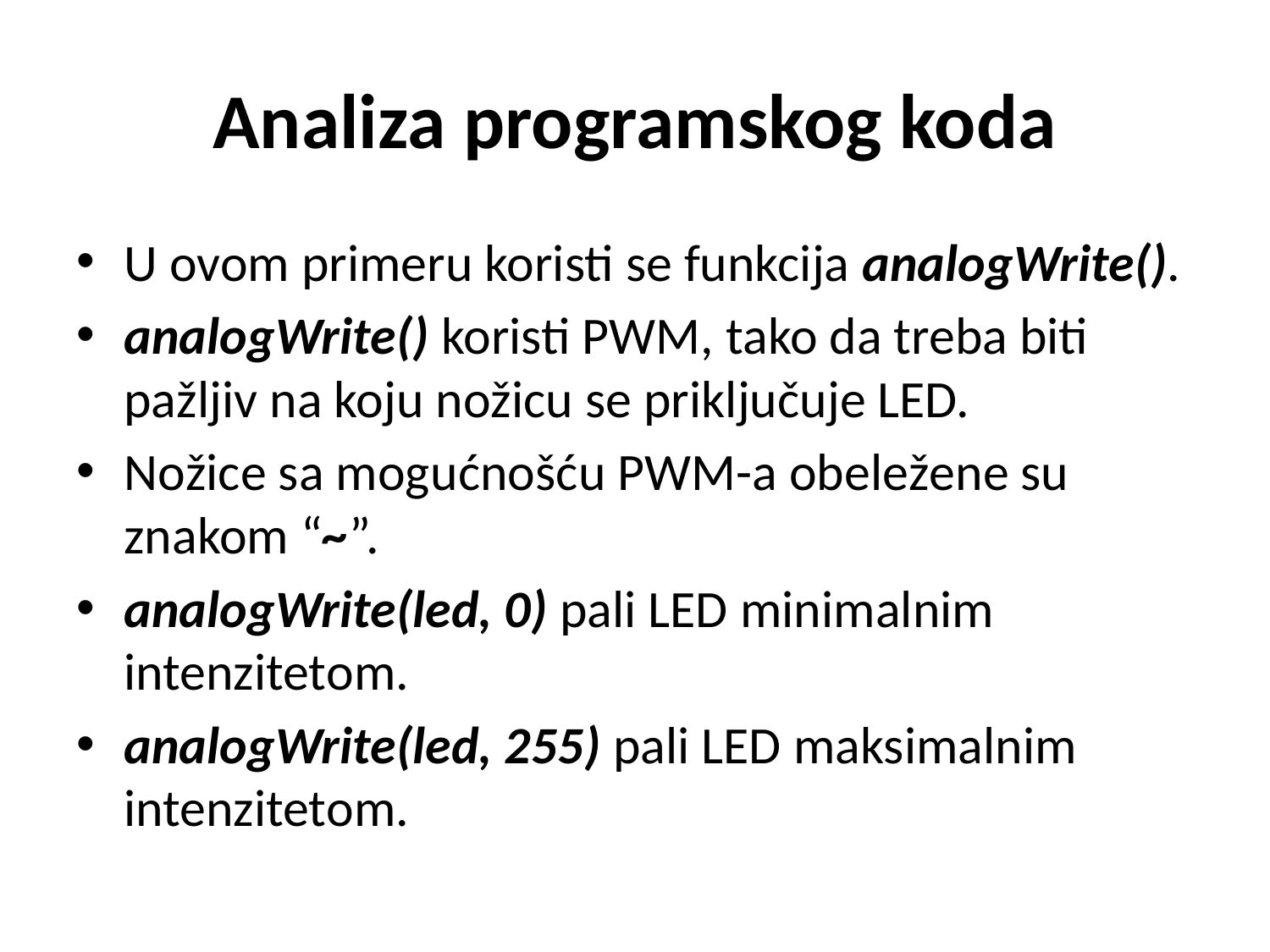

# Analiza programskog koda
U ovom primeru koristi se funkcija analogWrite().
analogWrite() koristi PWM, tako da treba biti pažljiv na koju nožicu se priključuje LED.
Nožice sa mogućnošću PWM-a obeležene su znakom “~”.
analogWrite(led, 0) pali LED minimalnim intenzitetom.
analogWrite(led, 255) pali LED maksimalnim intenzitetom.